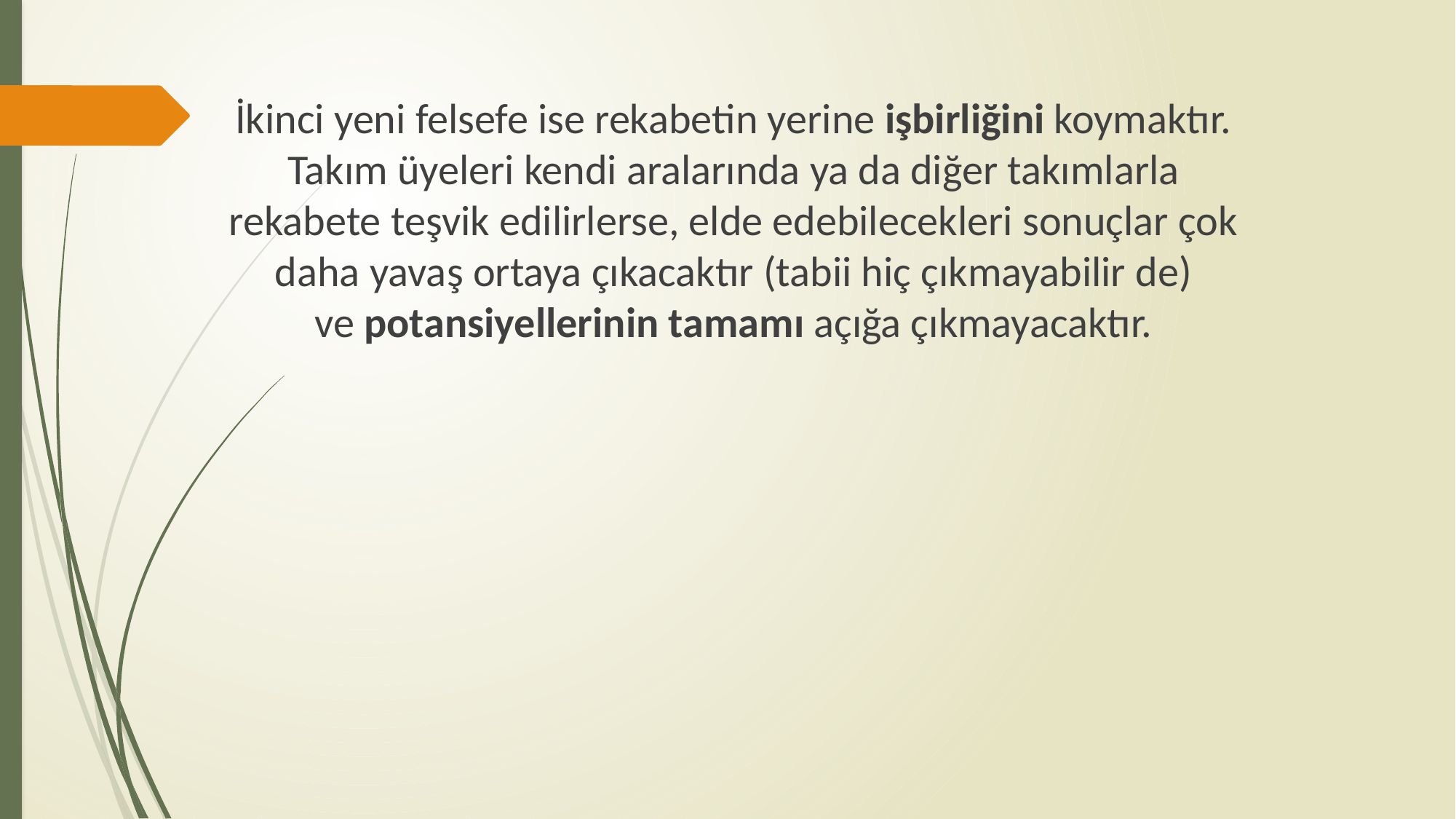

İkinci yeni felsefe ise rekabetin yerine işbirliğini koymaktır. Takım üyeleri kendi aralarında ya da diğer takımlarla rekabete teşvik edilirlerse, elde edebilecekleri sonuçlar çok daha yavaş ortaya çıkacaktır (tabii hiç çıkmayabilir de) ve potansiyellerinin tamamı açığa çıkmayacaktır.